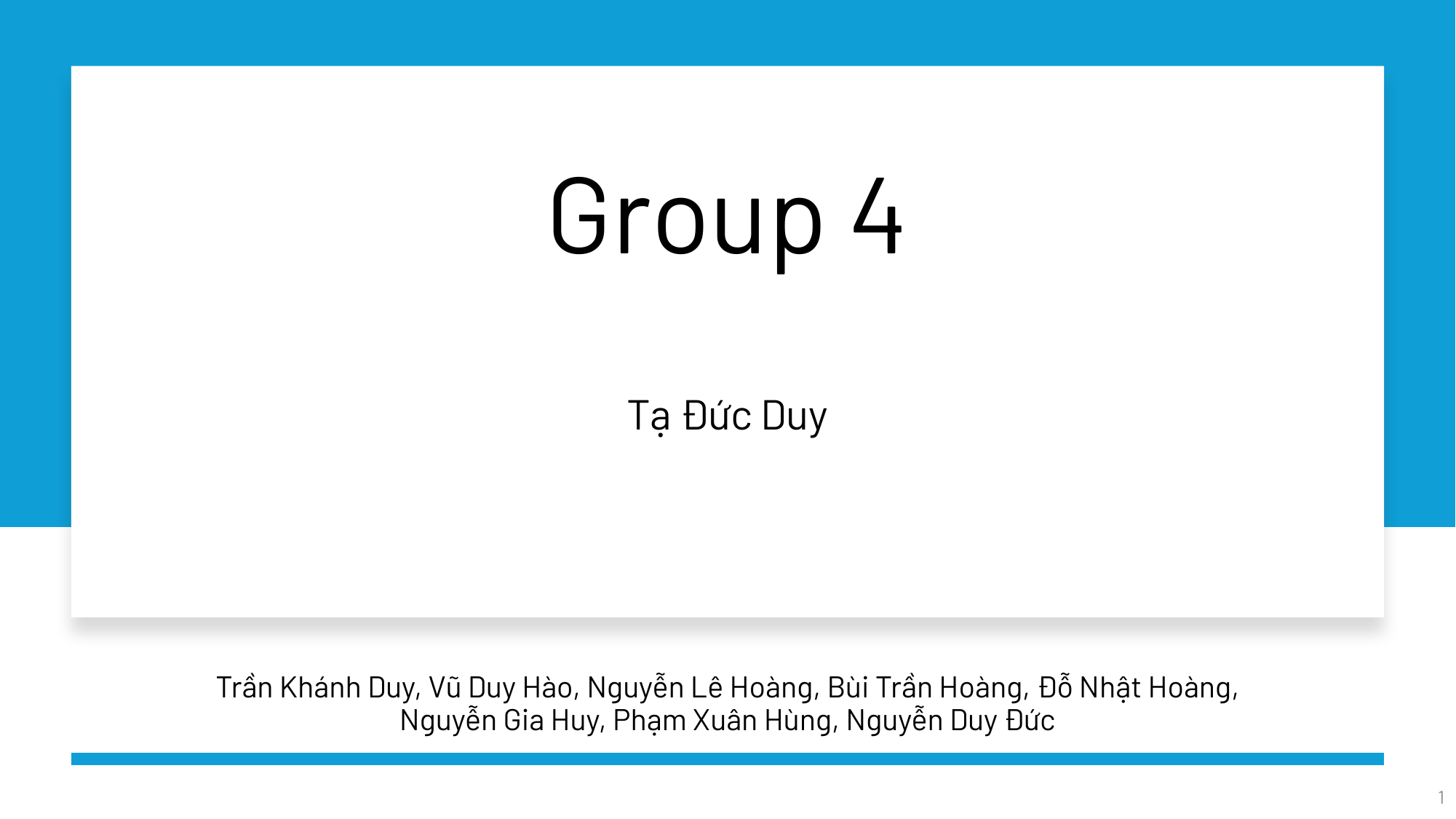

# Group 4 Tạ Đức Duy Trần Khánh Duy, Vũ Duy Hào, Nguyễn Lê Hoàng, Bùi Trần Hoàng, Đỗ Nhật Hoàng, Nguyễn Gia Huy, Phạm Xuân Hùng, Nguyễn Duy Đức
1